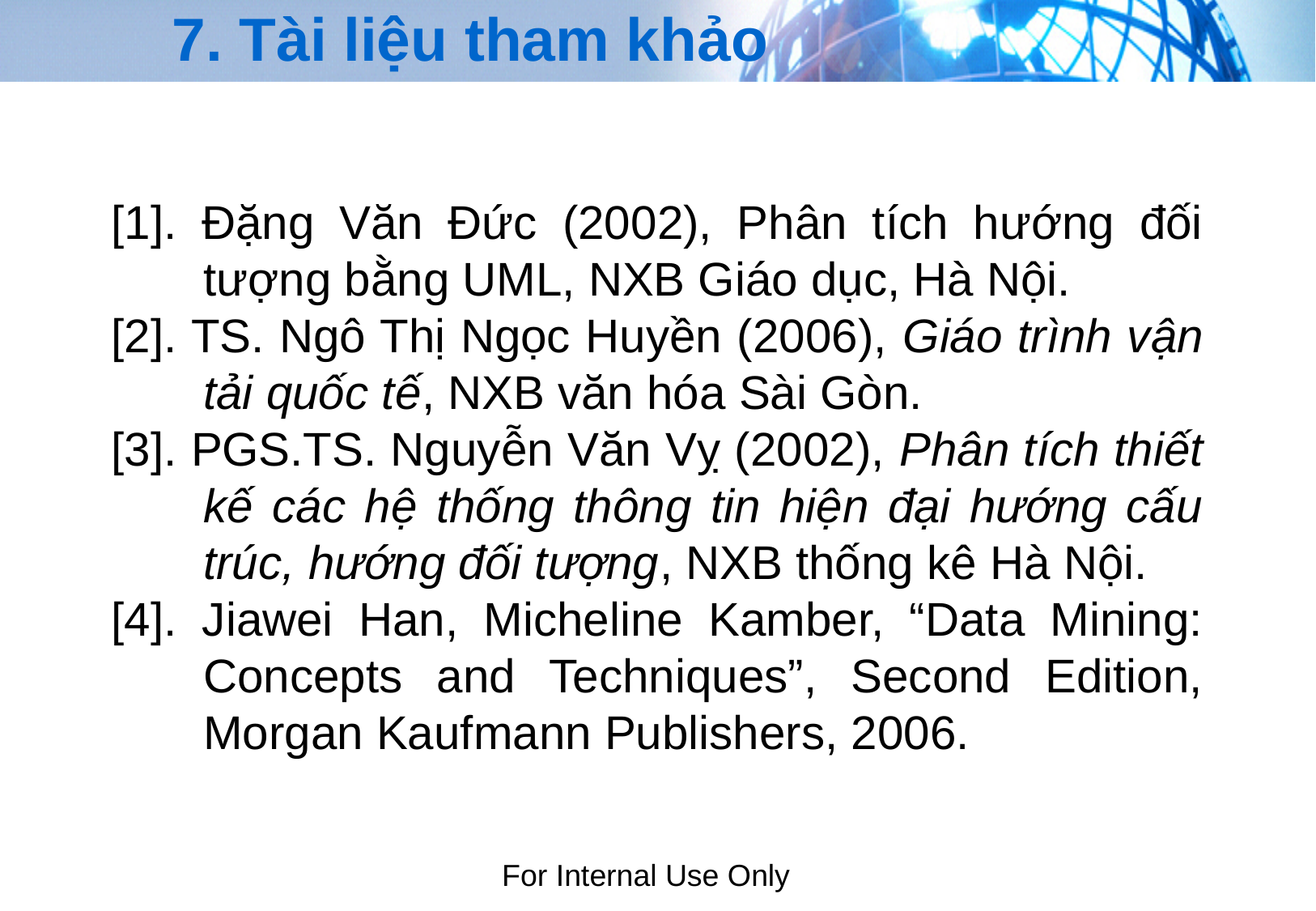

# 7. Tài liệu tham khảo
[1]. Đặng Văn Đức (2002), Phân tích hướng đối tượng bằng UML, NXB Giáo dục, Hà Nội.
[2]. TS. Ngô Thị Ngọc Huyền (2006), Giáo trình vận tải quốc tế, NXB văn hóa Sài Gòn.
[3]. PGS.TS. Nguyễn Văn Vỵ (2002), Phân tích thiết kế các hệ thống thông tin hiện đại hướng cấu trúc, hướng đối tượng, NXB thống kê Hà Nội.
[4]. Jiawei Han, Micheline Kamber, “Data Mining: Concepts and Techniques”, Second Edition, Morgan Kaufmann Publishers, 2006.